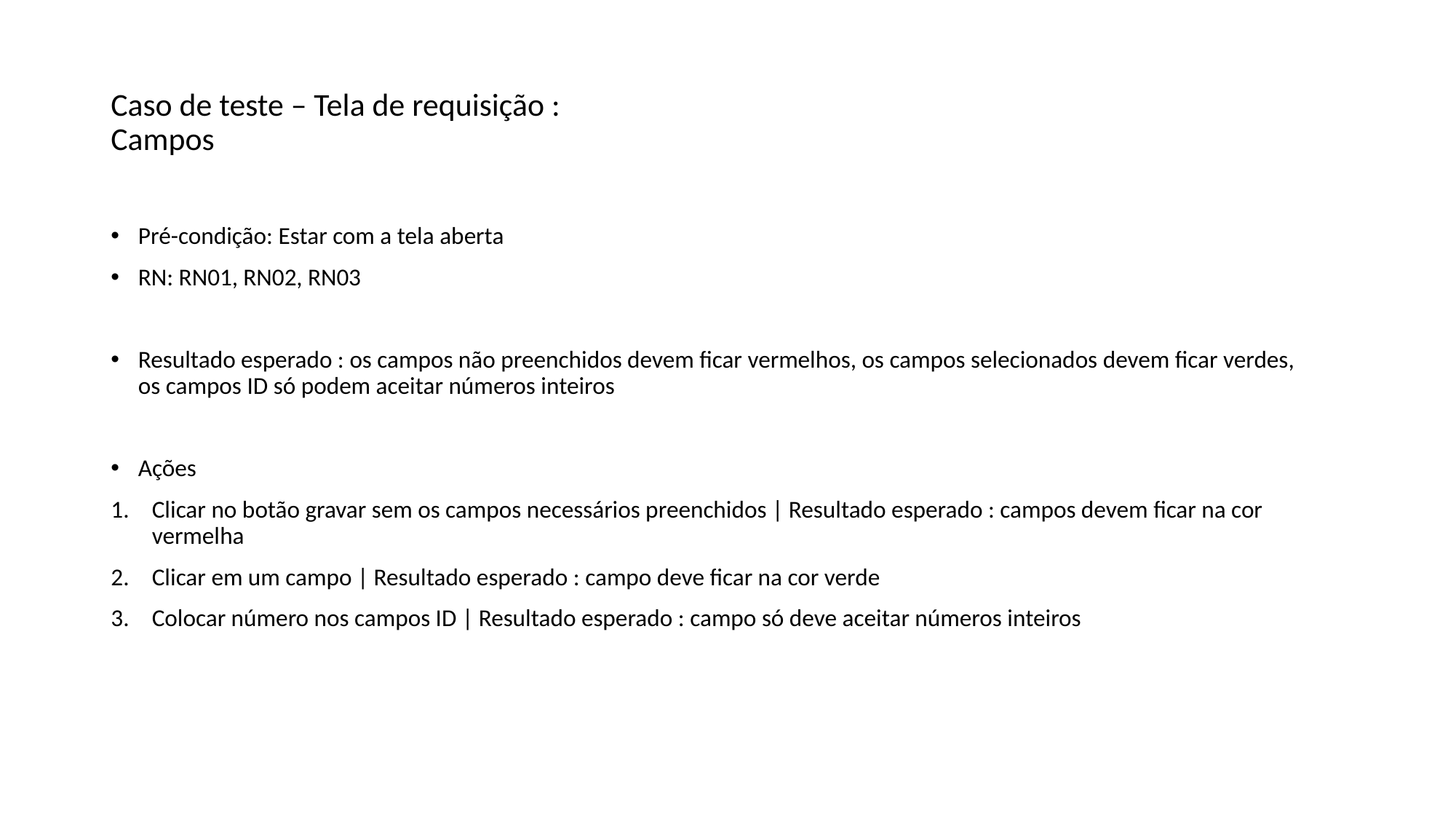

# Caso de teste – Tela de requisição : Campos
Pré-condição: Estar com a tela aberta
RN: RN01, RN02, RN03

Resultado esperado : os campos não preenchidos devem ficar vermelhos, os campos selecionados devem ficar verdes, os campos ID só podem aceitar números inteiros

Ações
Clicar no botão gravar sem os campos necessários preenchidos | Resultado esperado : campos devem ficar na cor vermelha
Clicar em um campo | Resultado esperado : campo deve ficar na cor verde
Colocar número nos campos ID | Resultado esperado : campo só deve aceitar números inteiros